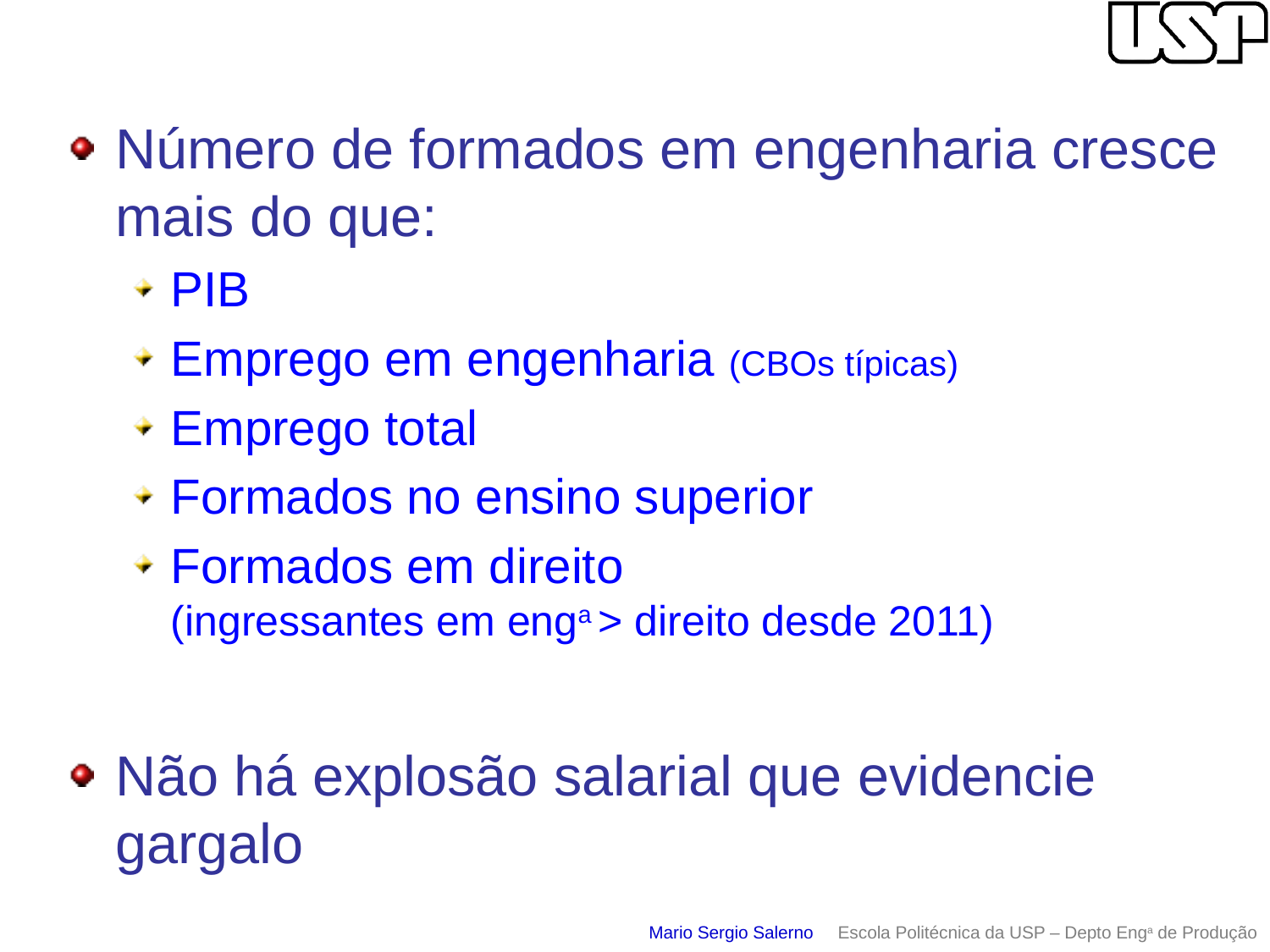

Número de formados em engenharia cresce mais do que:
PIB
Emprego em engenharia (CBOs típicas)
Emprego total
Formados no ensino superior
Formados em direito
(ingressantes em enga > direito desde 2011)

Não há explosão salarial que evidencie gargalo
Mario Sergio Salerno     Escola Politécnica da USP – Depto Enga de Produção